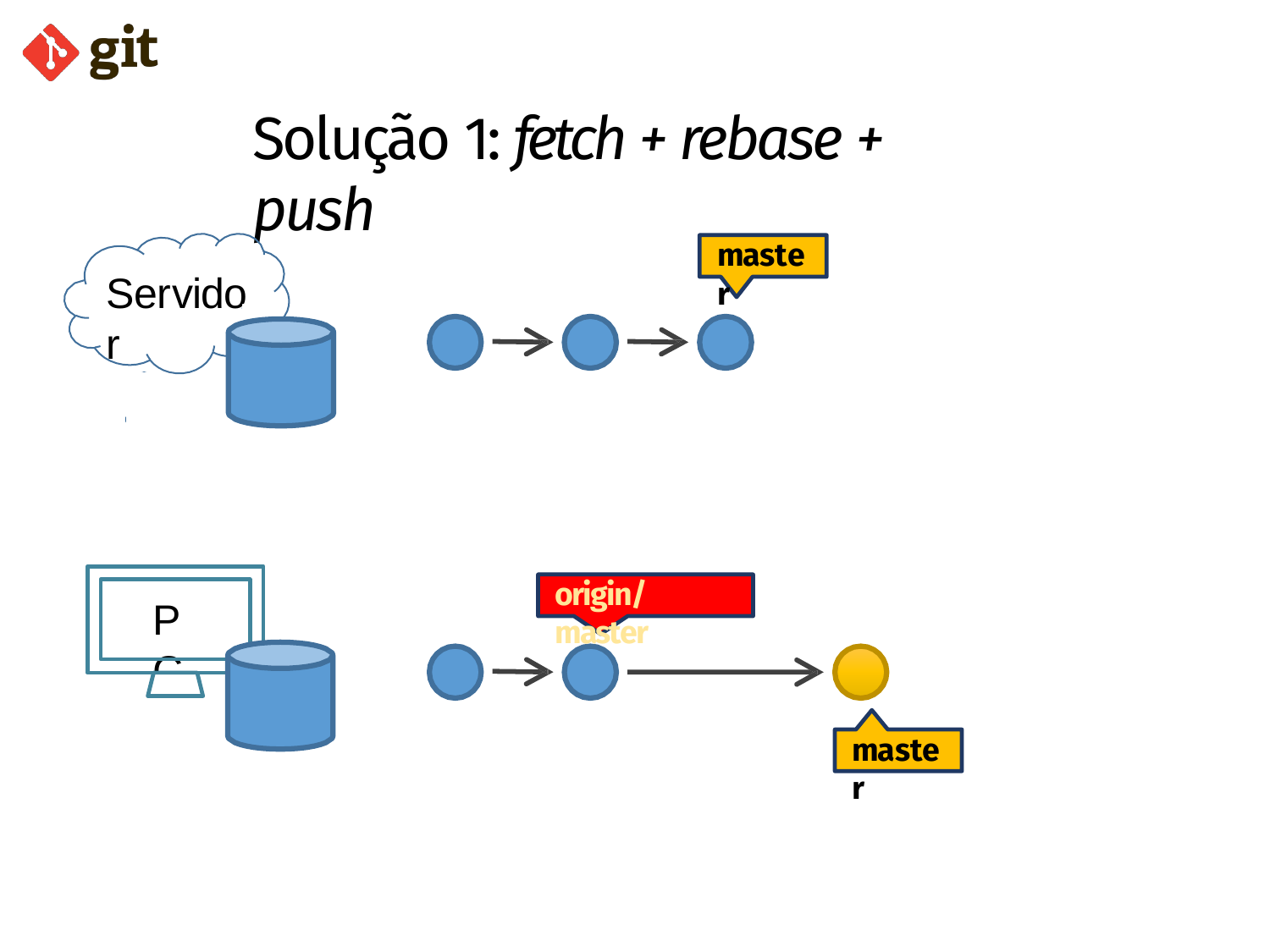

# Solução 1: fetch + rebase + push
master

Servidor

origin/master

PC

master